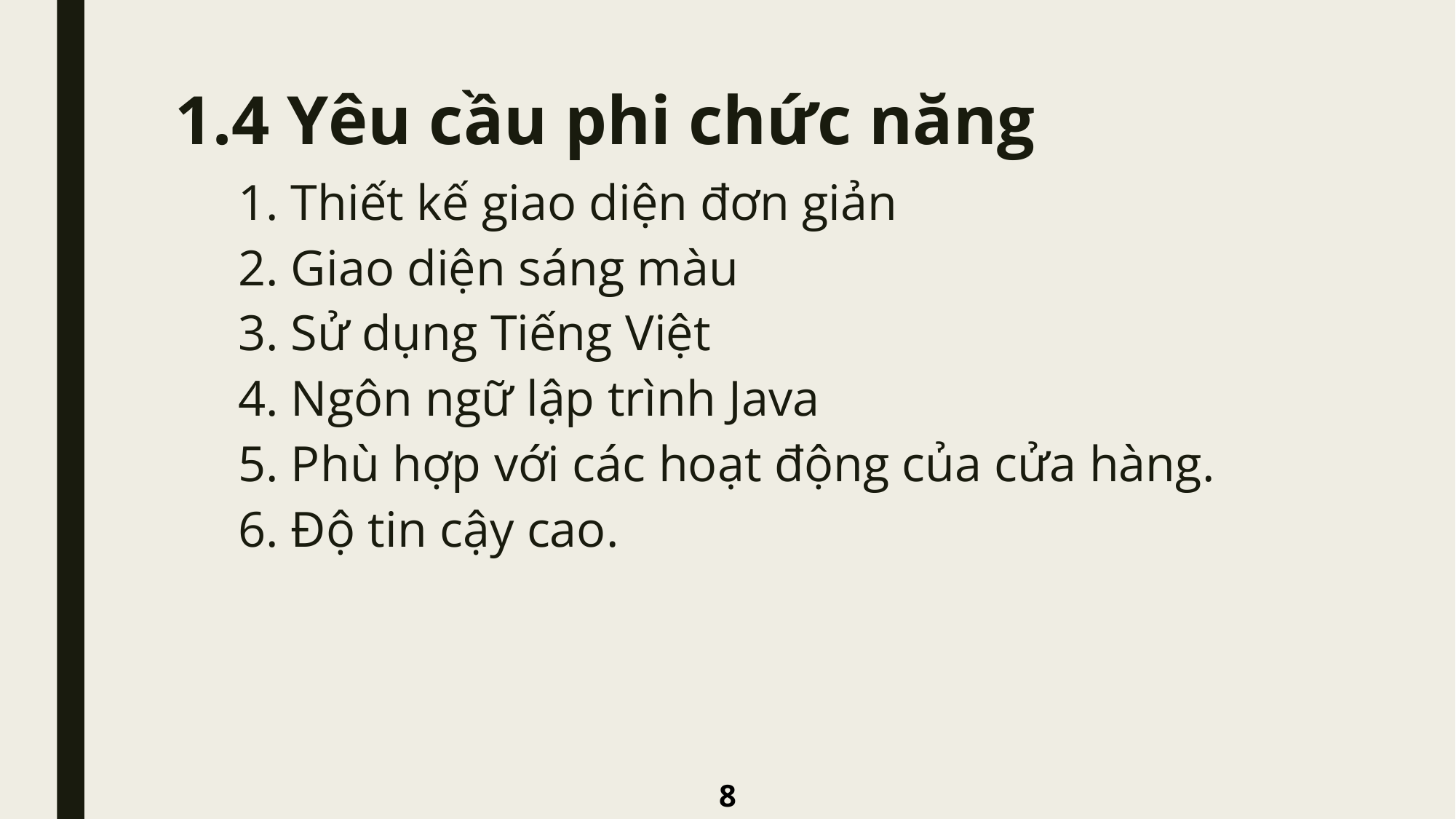

# 1.4 Yêu cầu phi chức năng
1. Thiết kế giao diện đơn giản
2. Giao diện sáng màu
3. Sử dụng Tiếng Việt
4. Ngôn ngữ lập trình Java
5. Phù hợp với các hoạt động của cửa hàng.
6. Độ tin cậy cao.

8